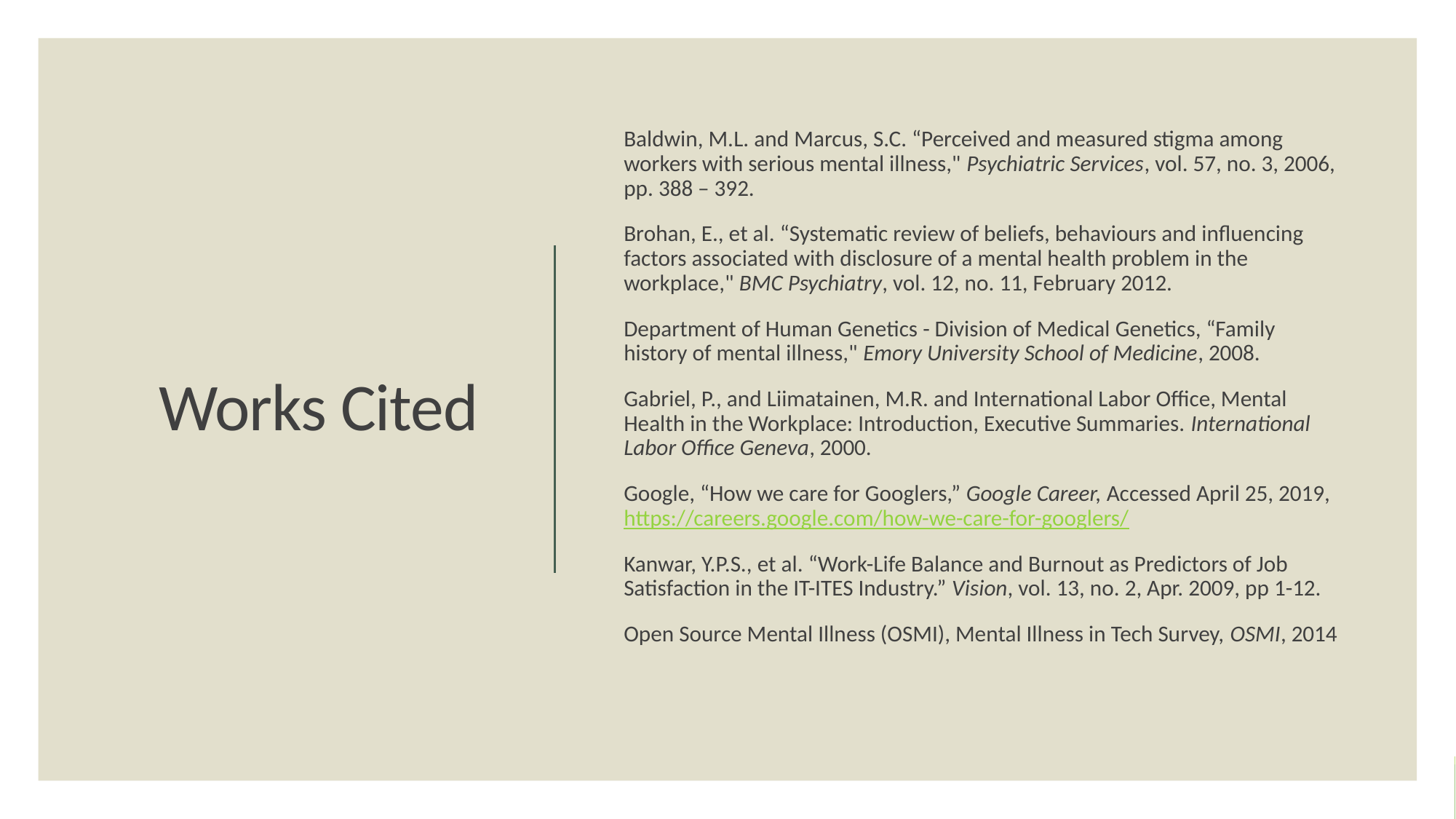

Baldwin, M.L. and Marcus, S.C. “Perceived and measured stigma among workers with serious mental illness," Psychiatric Services, vol. 57, no. 3, 2006, pp. 388 – 392.
Brohan, E., et al. “Systematic review of beliefs, behaviours and influencing factors associated with disclosure of a mental health problem in the workplace," BMC Psychiatry, vol. 12, no. 11, February 2012.
Department of Human Genetics - Division of Medical Genetics, “Family history of mental illness," Emory University School of Medicine, 2008.
Gabriel, P., and Liimatainen, M.R. and International Labor Office, Mental Health in the Workplace: Introduction, Executive Summaries. International Labor Office Geneva, 2000.
Google, “How we care for Googlers,” Google Career, Accessed April 25, 2019, https://careers.google.com/how-we-care-for-googlers/
Kanwar, Y.P.S., et al. “Work-Life Balance and Burnout as Predictors of Job Satisfaction in the IT-ITES Industry.” Vision, vol. 13, no. 2, Apr. 2009, pp 1-12.
Open Source Mental Illness (OSMI), Mental Illness in Tech Survey, OSMI, 2014

# Works Cited